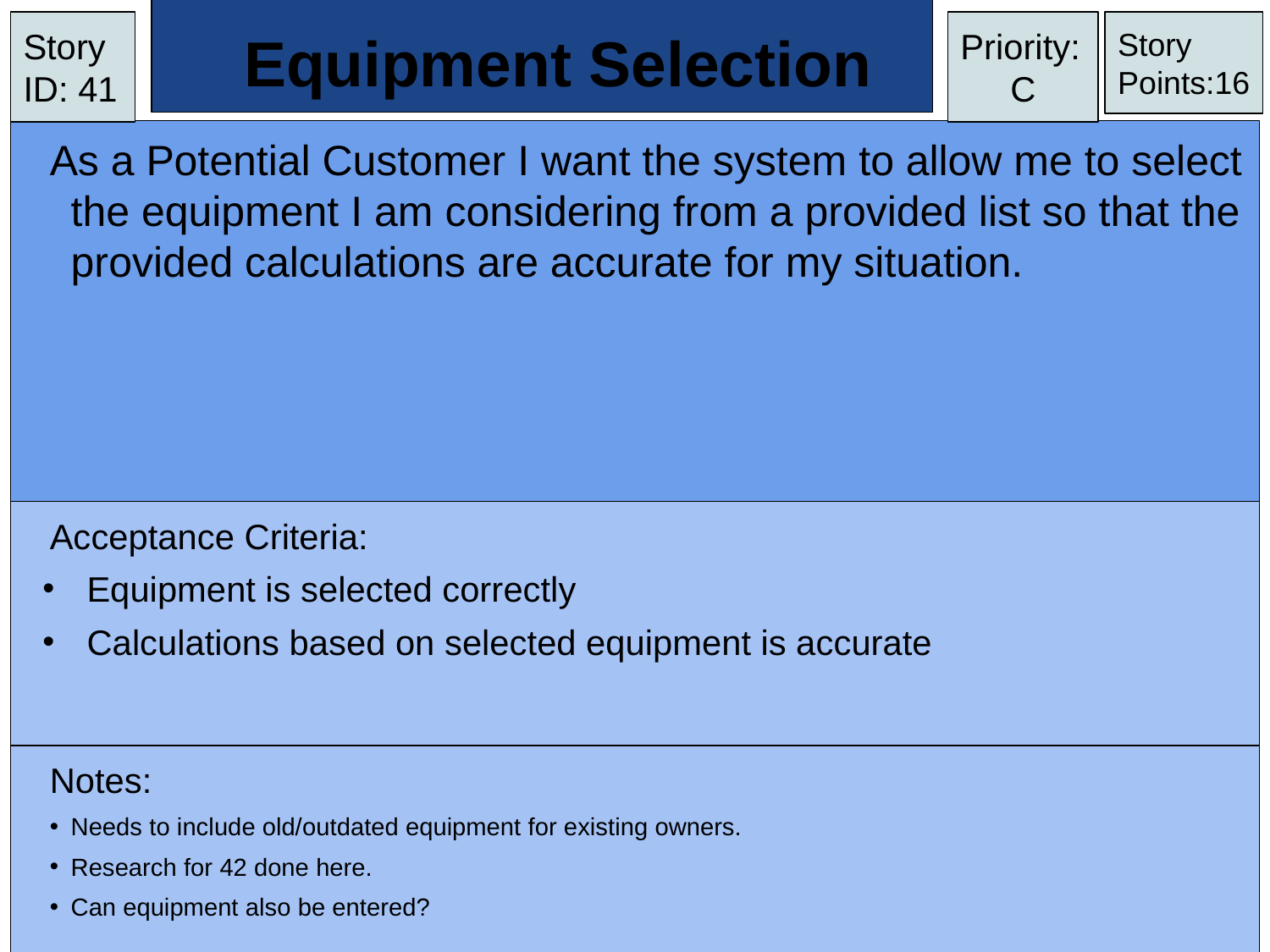

# Equipment Selection
Story ID: 41
Priority:
C
Story Points:16

As a Potential Customer I want the system to allow me to select the equipment I am considering from a provided list so that the provided calculations are accurate for my situation.
Acceptance Criteria:
Equipment is selected correctly
Calculations based on selected equipment is accurate

Notes:
Needs to include old/outdated equipment for existing owners.
Research for 42 done here.
Can equipment also be entered?